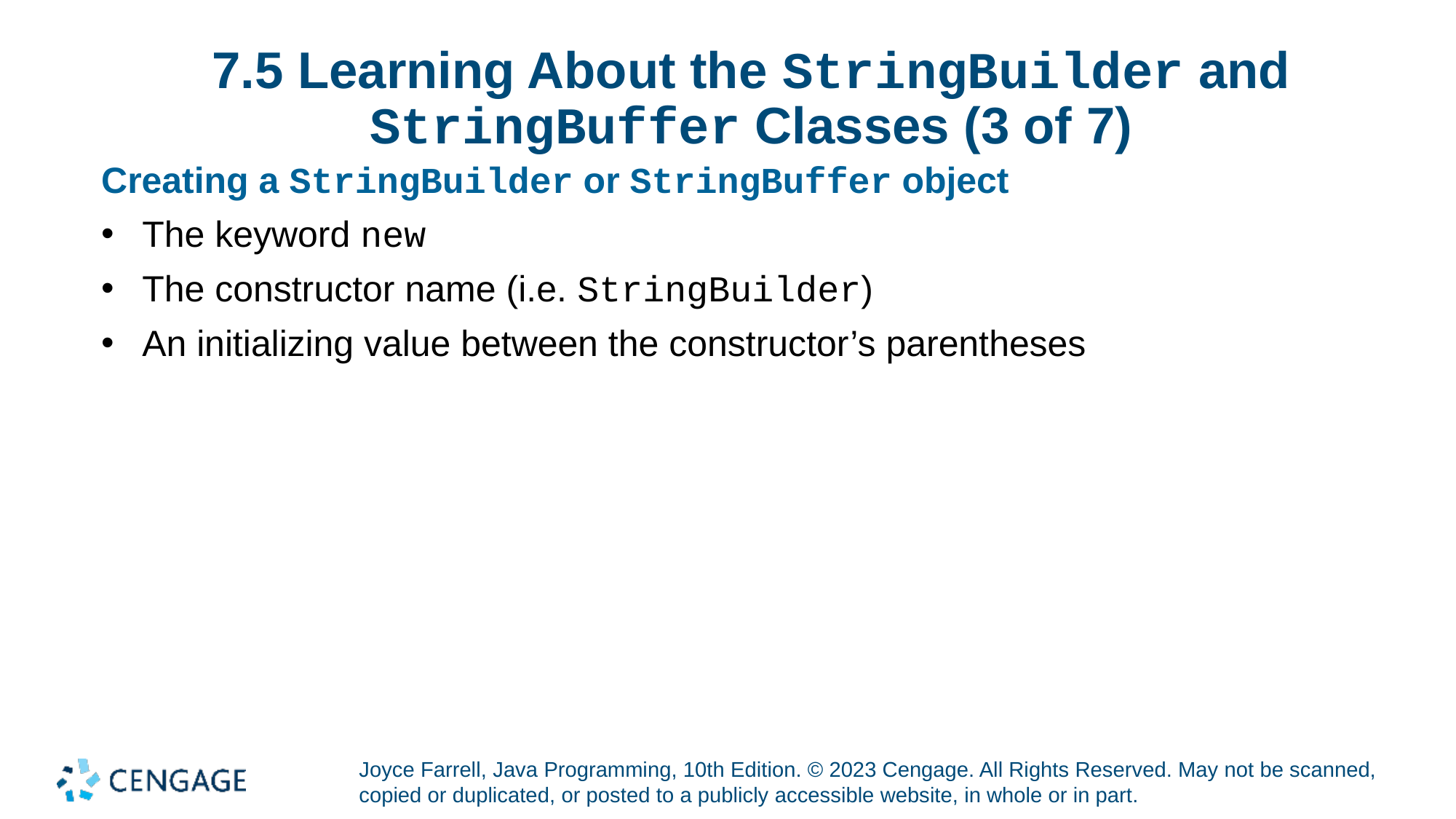

# 7.5 Learning About the StringBuilder and StringBuffer Classes (3 of 7)
Creating a StringBuilder or StringBuffer object
The keyword new
The constructor name (i.e. StringBuilder)
An initializing value between the constructor’s parentheses